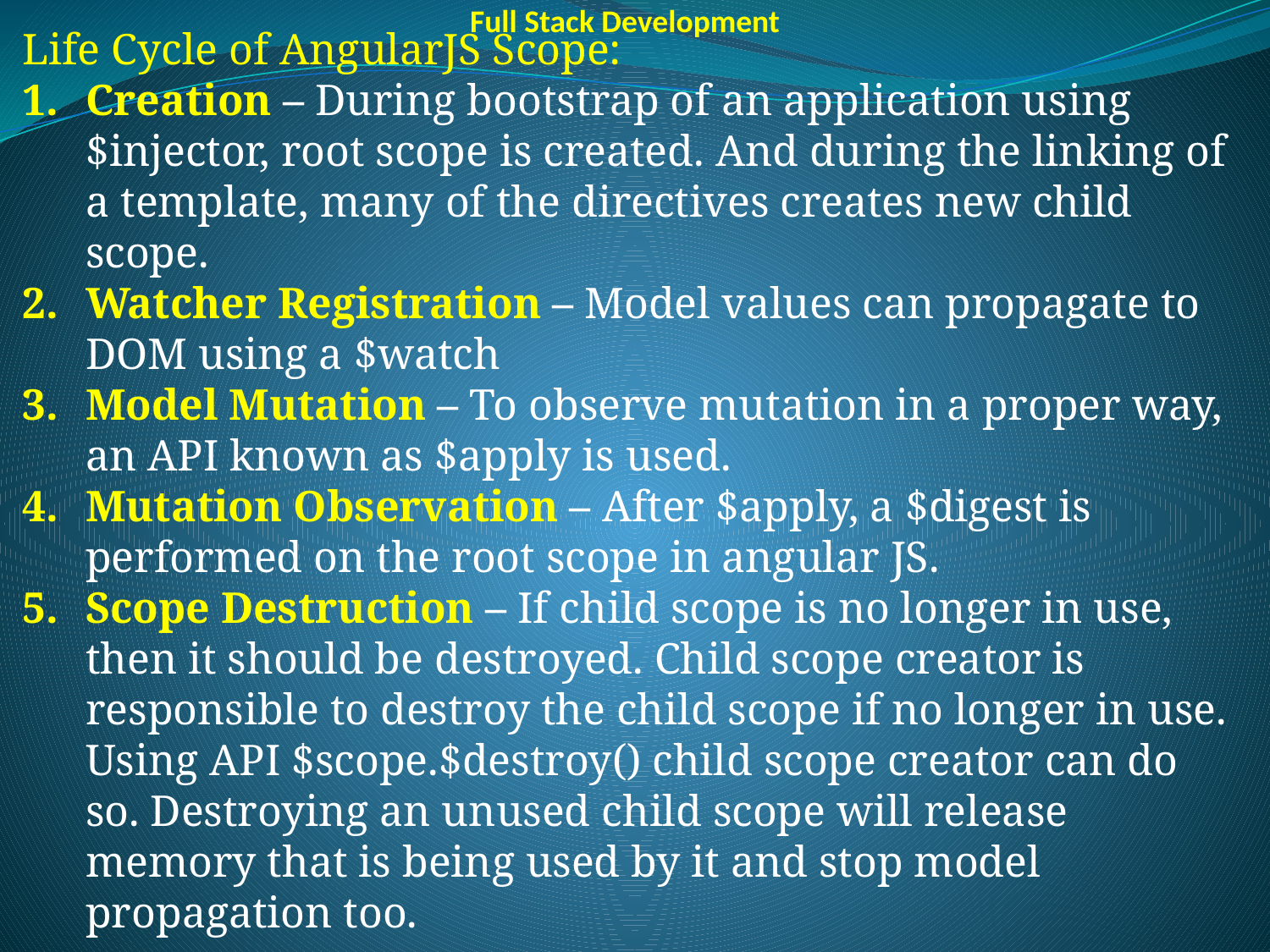

Full Stack Development
Life Cycle of AngularJS Scope:
Creation – During bootstrap of an application using $injector, root scope is created. And during the linking of a template, many of the directives creates new child scope.
Watcher Registration – Model values can propagate to DOM using a $watch
Model Mutation – To observe mutation in a proper way, an API known as $apply is used.
Mutation Observation – After $apply, a $digest is performed on the root scope in angular JS.
Scope Destruction – If child scope is no longer in use, then it should be destroyed. Child scope creator is responsible to destroy the child scope if no longer in use. Using API $scope.$destroy() child scope creator can do so. Destroying an unused child scope will release memory that is being used by it and stop model propagation too.